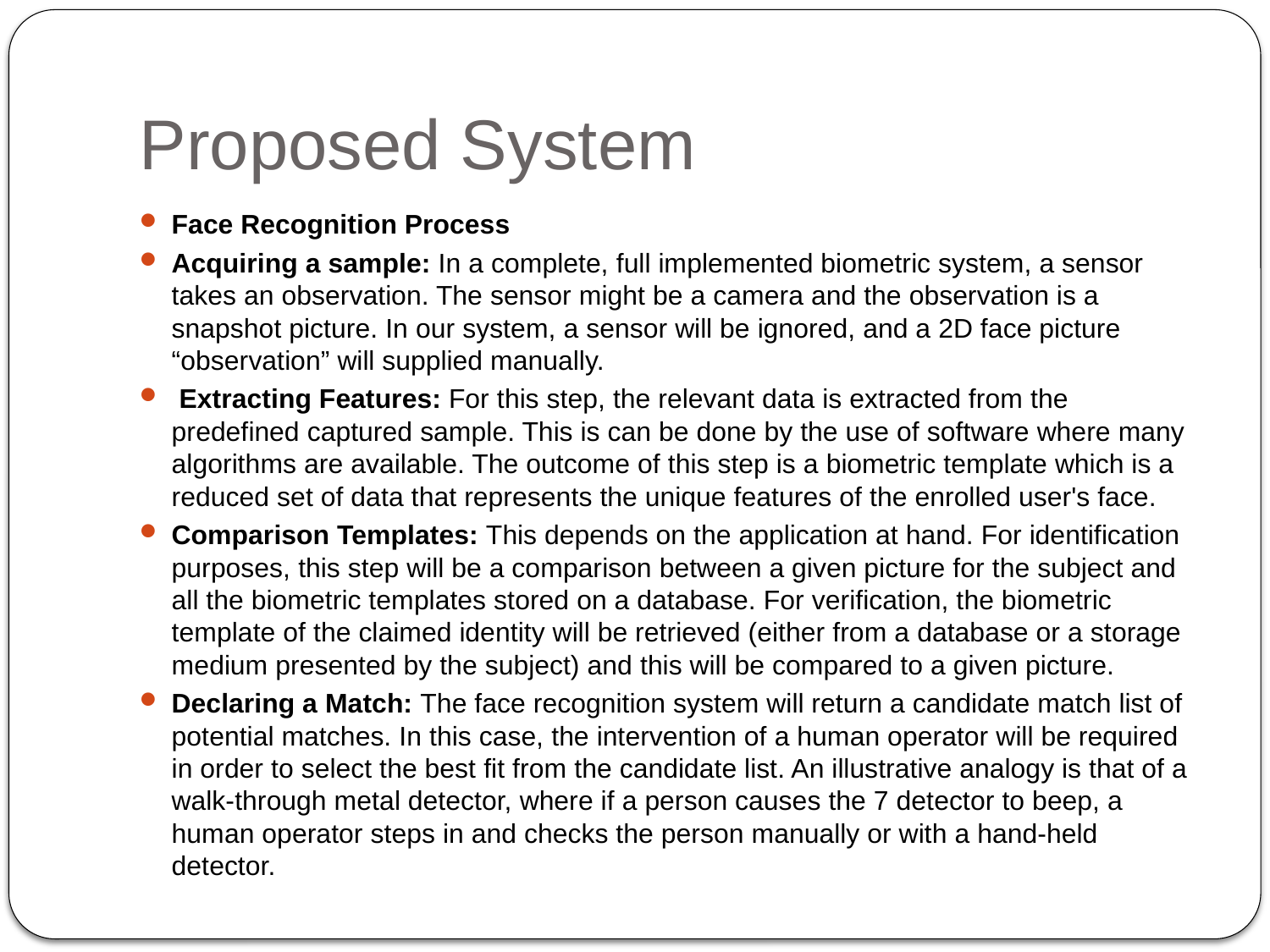

# Proposed System
Face Recognition Process
Acquiring a sample: In a complete, full implemented biometric system, a sensor takes an observation. The sensor might be a camera and the observation is a snapshot picture. In our system, a sensor will be ignored, and a 2D face picture “observation” will supplied manually.
 Extracting Features: For this step, the relevant data is extracted from the predefined captured sample. This is can be done by the use of software where many algorithms are available. The outcome of this step is a biometric template which is a reduced set of data that represents the unique features of the enrolled user's face.
Comparison Templates: This depends on the application at hand. For identification purposes, this step will be a comparison between a given picture for the subject and all the biometric templates stored on a database. For verification, the biometric template of the claimed identity will be retrieved (either from a database or a storage medium presented by the subject) and this will be compared to a given picture.
Declaring a Match: The face recognition system will return a candidate match list of potential matches. In this case, the intervention of a human operator will be required in order to select the best fit from the candidate list. An illustrative analogy is that of a walk-through metal detector, where if a person causes the 7 detector to beep, a human operator steps in and checks the person manually or with a hand-held detector.